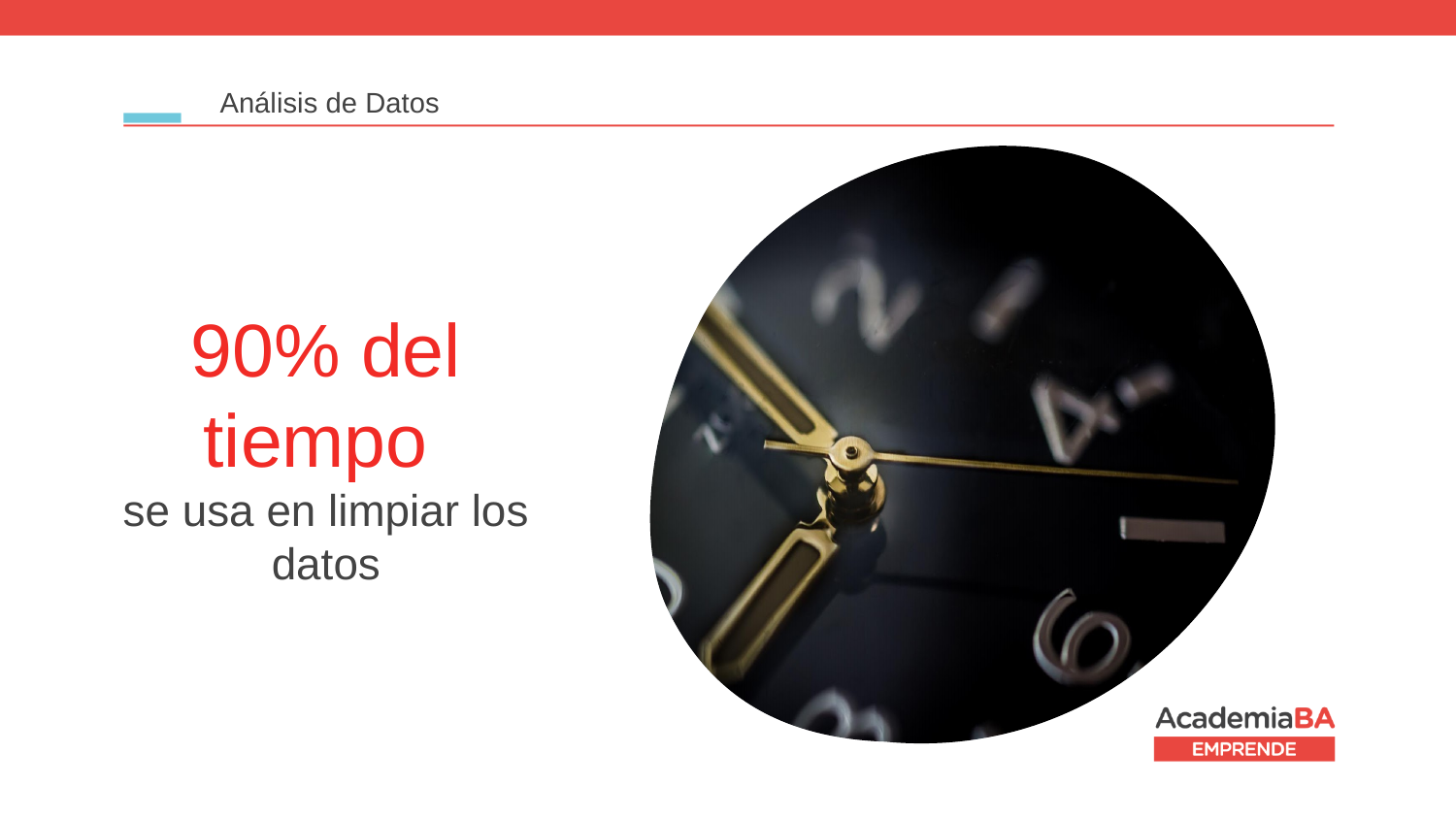

Análisis de Datos

90% del tiempo
se usa en limpiar los datos